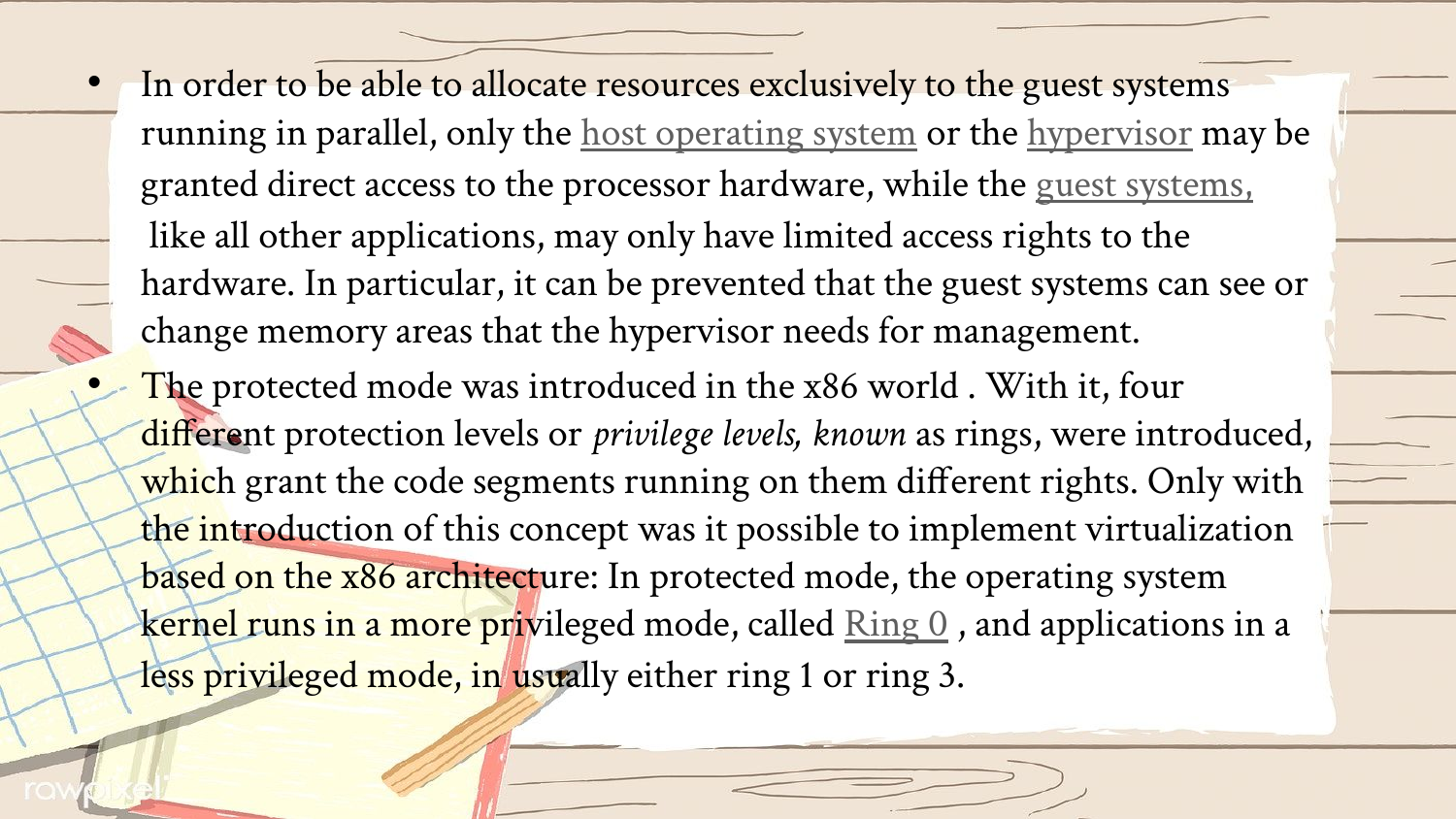

In order to be able to allocate resources exclusively to the guest systems running in parallel, only the host operating system or the hypervisor may be granted direct access to the processor hardware, while the guest systems, like all other applications, may only have limited access rights to the hardware. In particular, it can be prevented that the guest systems can see or change memory areas that the hypervisor needs for management.
The protected mode was introduced in the x86 world . With it, four different protection levels or privilege levels, known as rings, were introduced, which grant the code segments running on them different rights. Only with the introduction of this concept was it possible to implement virtualization based on the x86 architecture: In protected mode, the operating system kernel runs in a more privileged mode, called Ring 0 , and applications in a less privileged mode, in usually either ring 1 or ring 3.